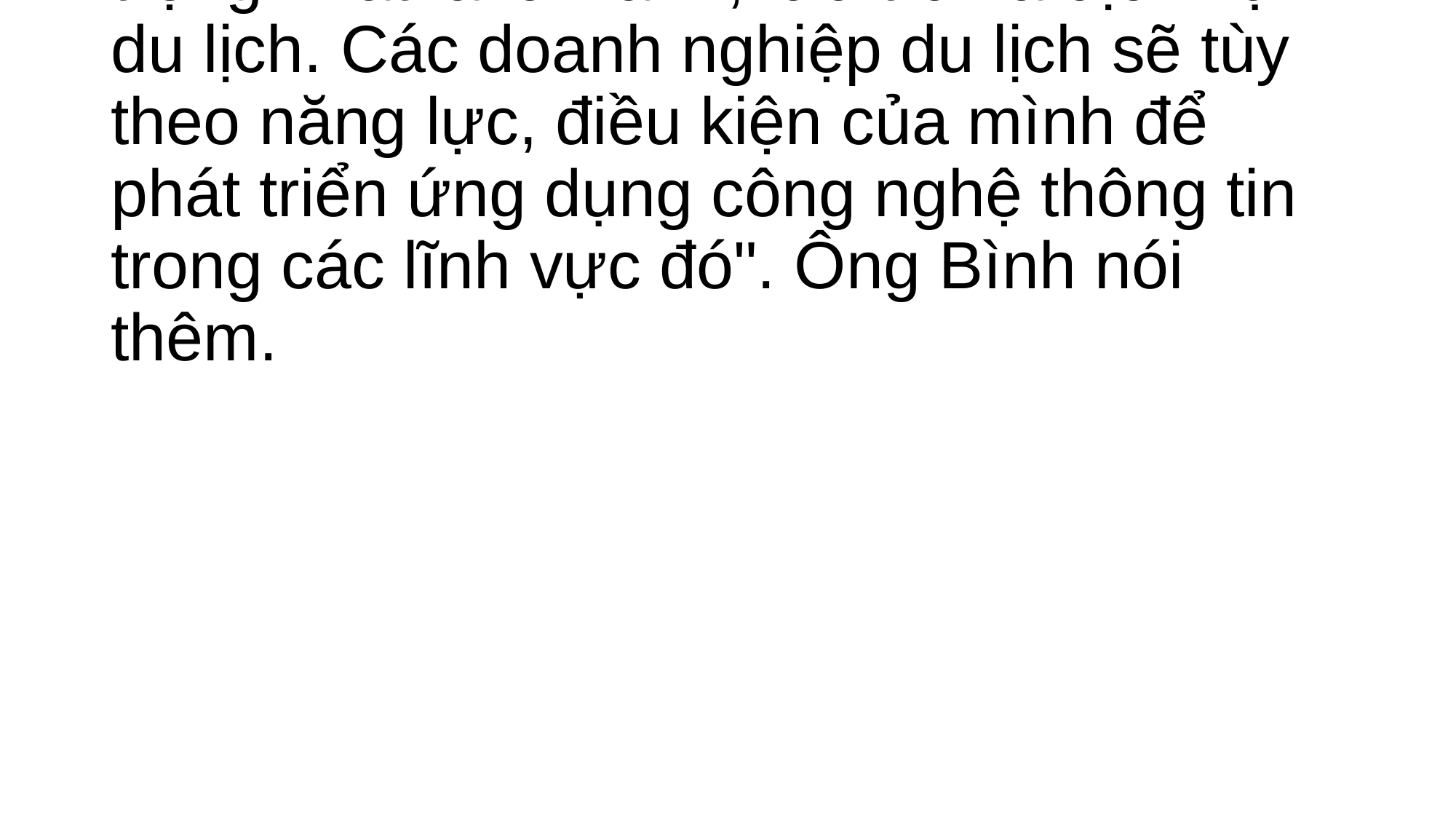

# "Trong ngành du lịch có 3 loại hình quan trọng nhất là lữ hành, lưu trú và dịch vụ du lịch. Các doanh nghiệp du lịch sẽ tùy theo năng lực, điều kiện của mình để phát triển ứng dụng công nghệ thông tin trong các lĩnh vực đó". Ông Bình nói thêm.